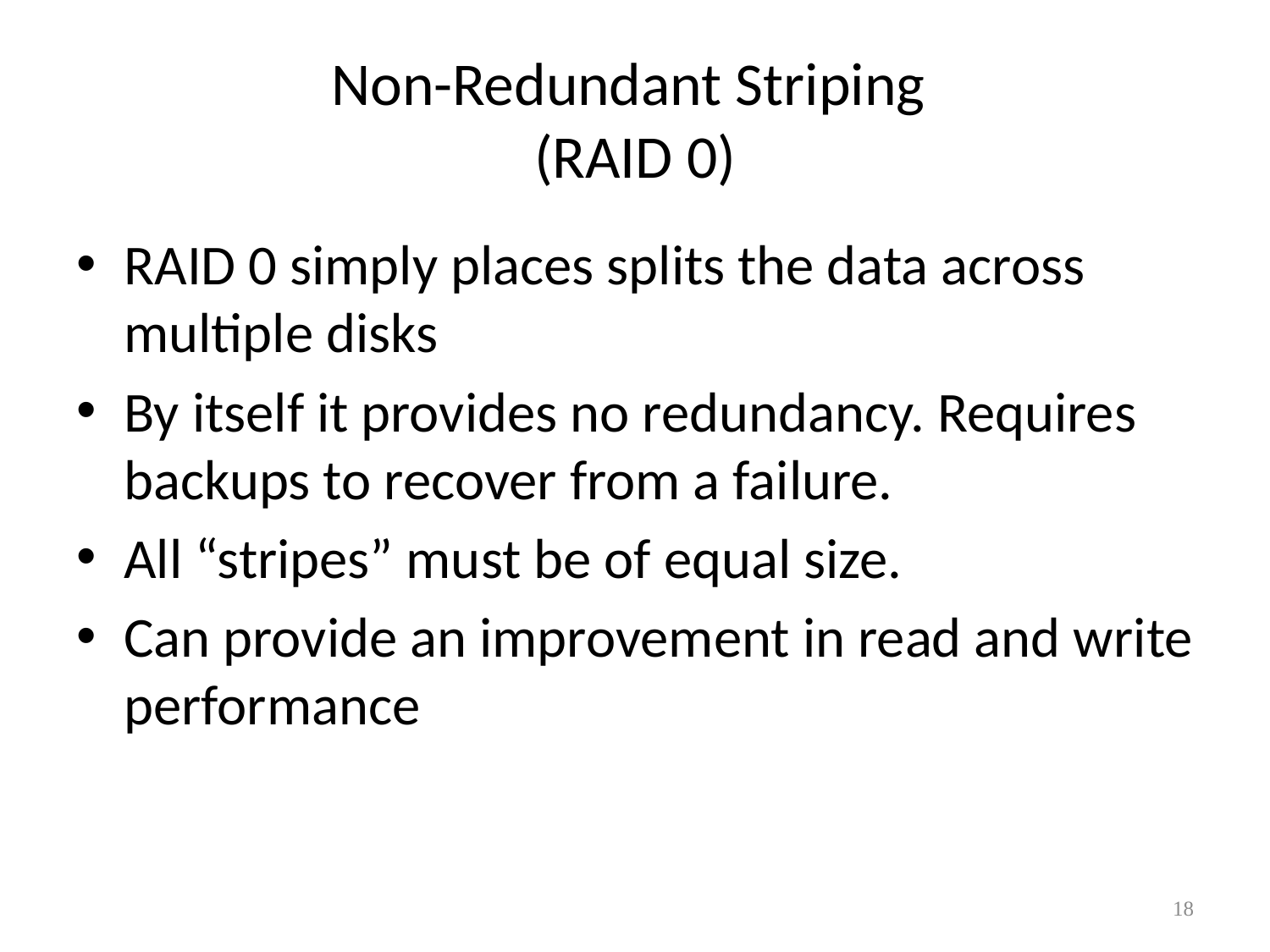

# Non-Redundant Striping (RAID 0)
RAID 0 simply places splits the data across multiple disks
By itself it provides no redundancy. Requires backups to recover from a failure.
All “stripes” must be of equal size.
Can provide an improvement in read and write performance
18